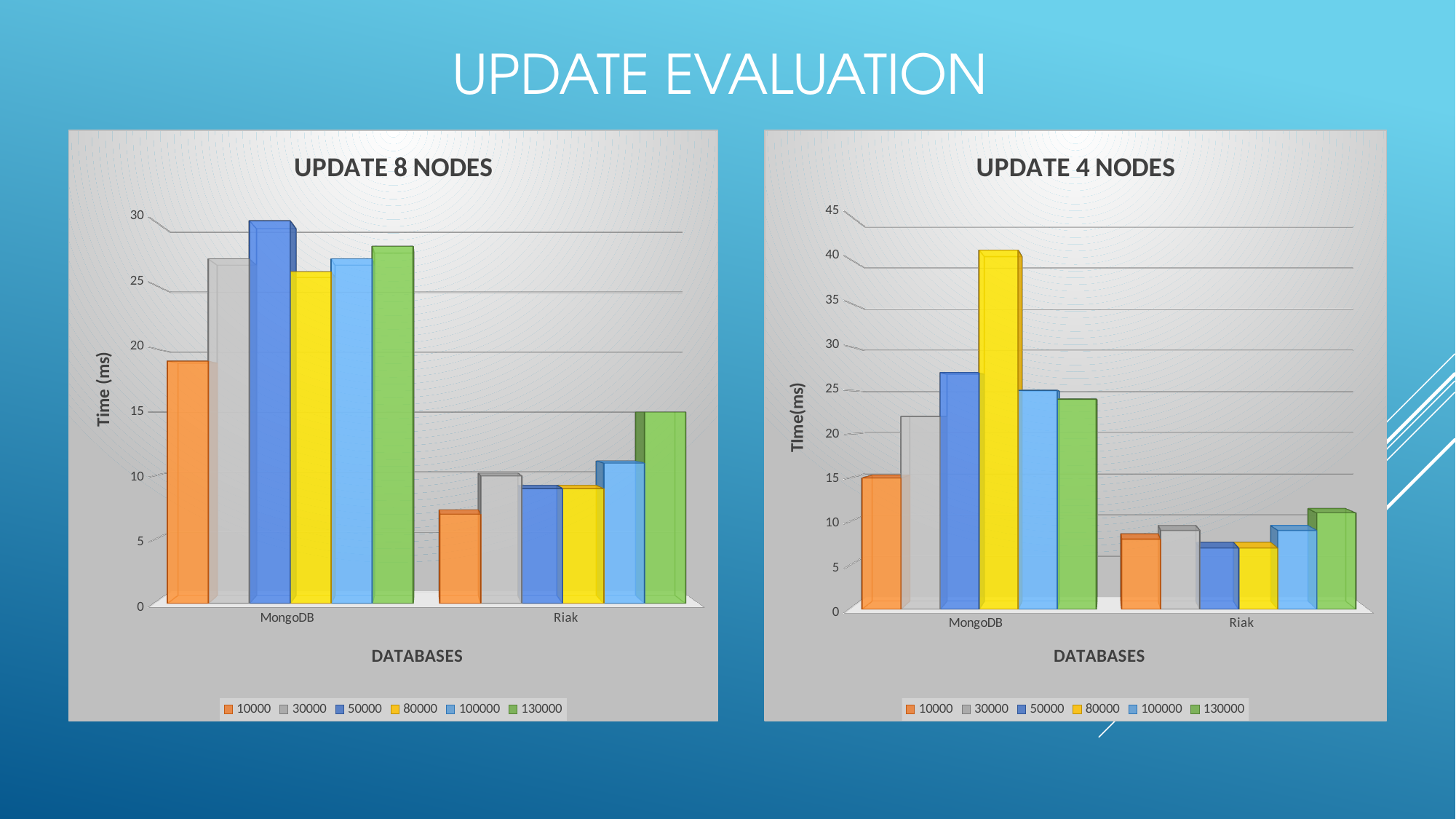

# Update Evaluation

[unsupported chart]

[unsupported chart]